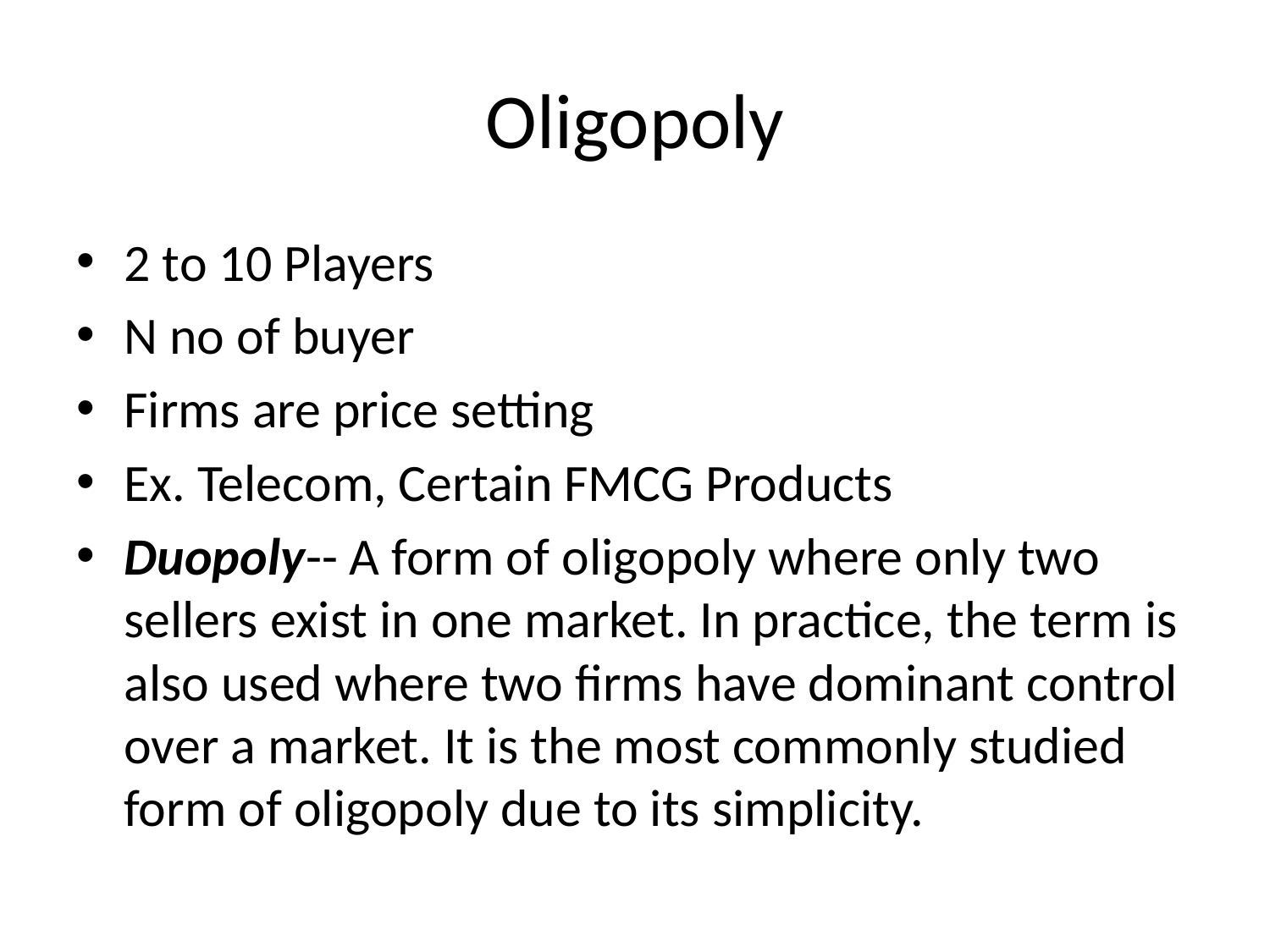

# Oligopoly
2 to 10 Players
N no of buyer
Firms are price setting
Ex. Telecom, Certain FMCG Products
Duopoly-- A form of oligopoly where only two sellers exist in one market. In practice, the term is also used where two firms have dominant control over a market. It is the most commonly studied form of oligopoly due to its simplicity.